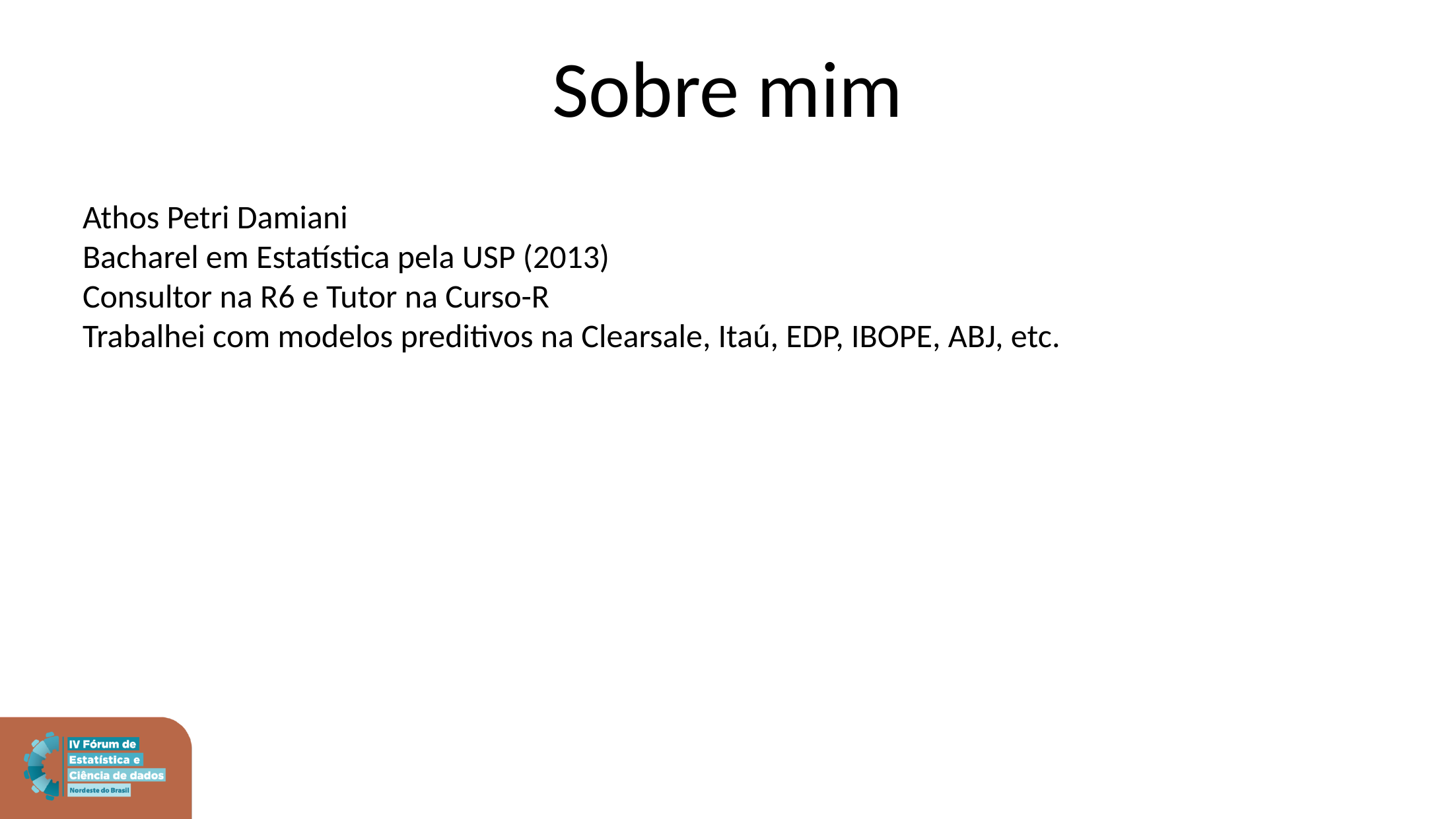

# Sobre mim
Athos Petri Damiani
Bacharel em Estatística pela USP (2013)
Consultor na R6 e Tutor na Curso-R
Trabalhei com modelos preditivos na Clearsale, Itaú, EDP, IBOPE, ABJ, etc.